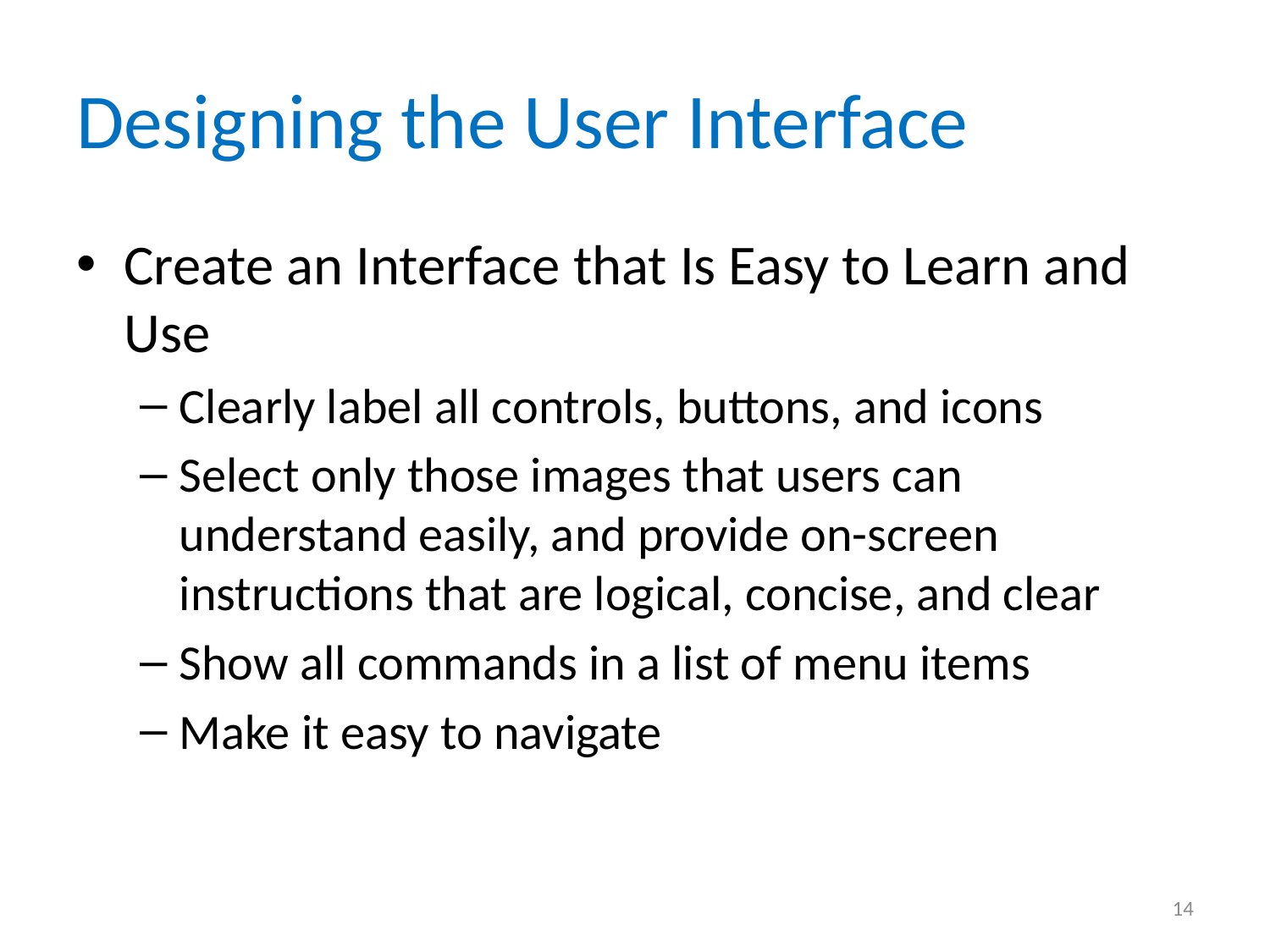

# Designing the User Interface
Create an Interface that Is Easy to Learn and Use
Clearly label all controls, buttons, and icons
Select only those images that users can understand easily, and provide on-screen instructions that are logical, concise, and clear
Show all commands in a list of menu items
Make it easy to navigate
14